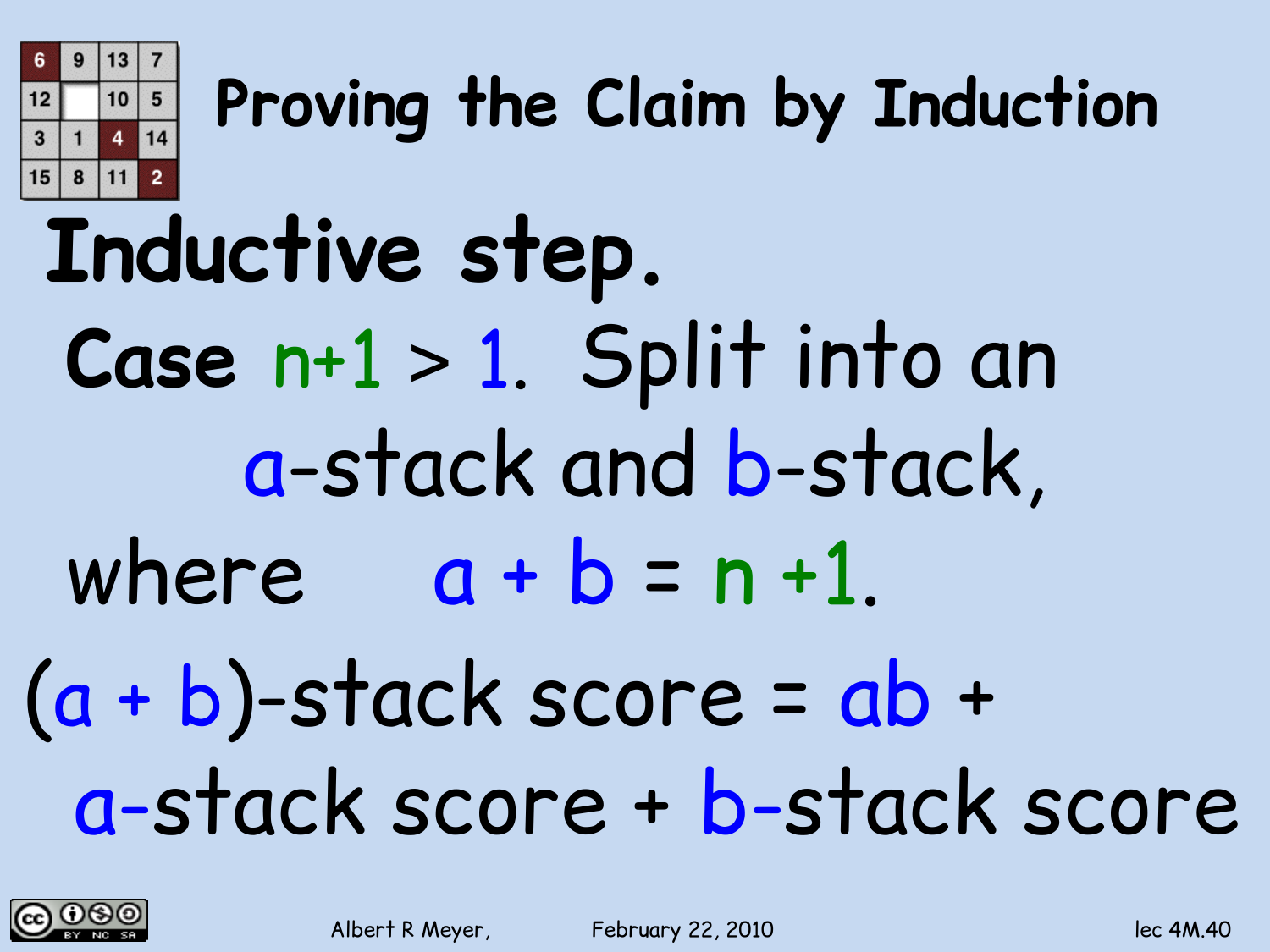

# Proving the Claim by Induction
Inductive step.
Case n+1 > 1.  Split into an
       a-stack and b-stack,
where     a + b = n +1.
(a + b)-stack score = ab +
  a-stack score + b-stack score